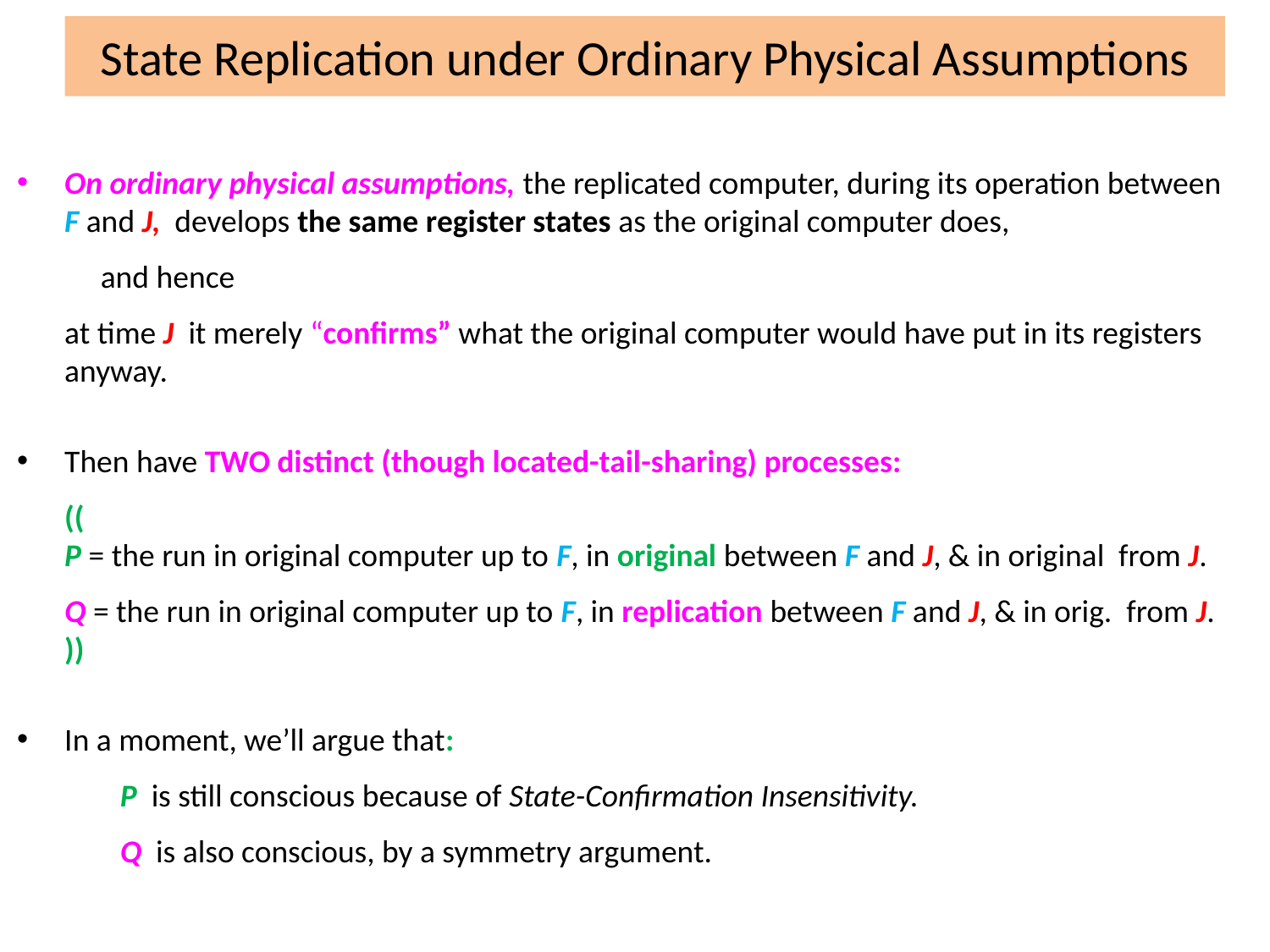

# State Replication under Ordinary Physical Assumptions
On ordinary physical assumptions, the replicated computer, during its operation between F and J,  develops the same register states as the original computer does,
     and hence
at time J  it merely “confirms” what the original computer would have put in its registers anyway.
Then have TWO distinct (though located-tail-sharing) processes:
((
P = the run in original computer up to F, in original between F and J, & in original  from J.
Q = the run in original computer up to F, in replication between F and J, & in orig.  from J.
))
In a moment, we’ll argue that:
P  is still conscious because of State-Confirmation Insensitivity.
Q  is also conscious, by a symmetry argument.